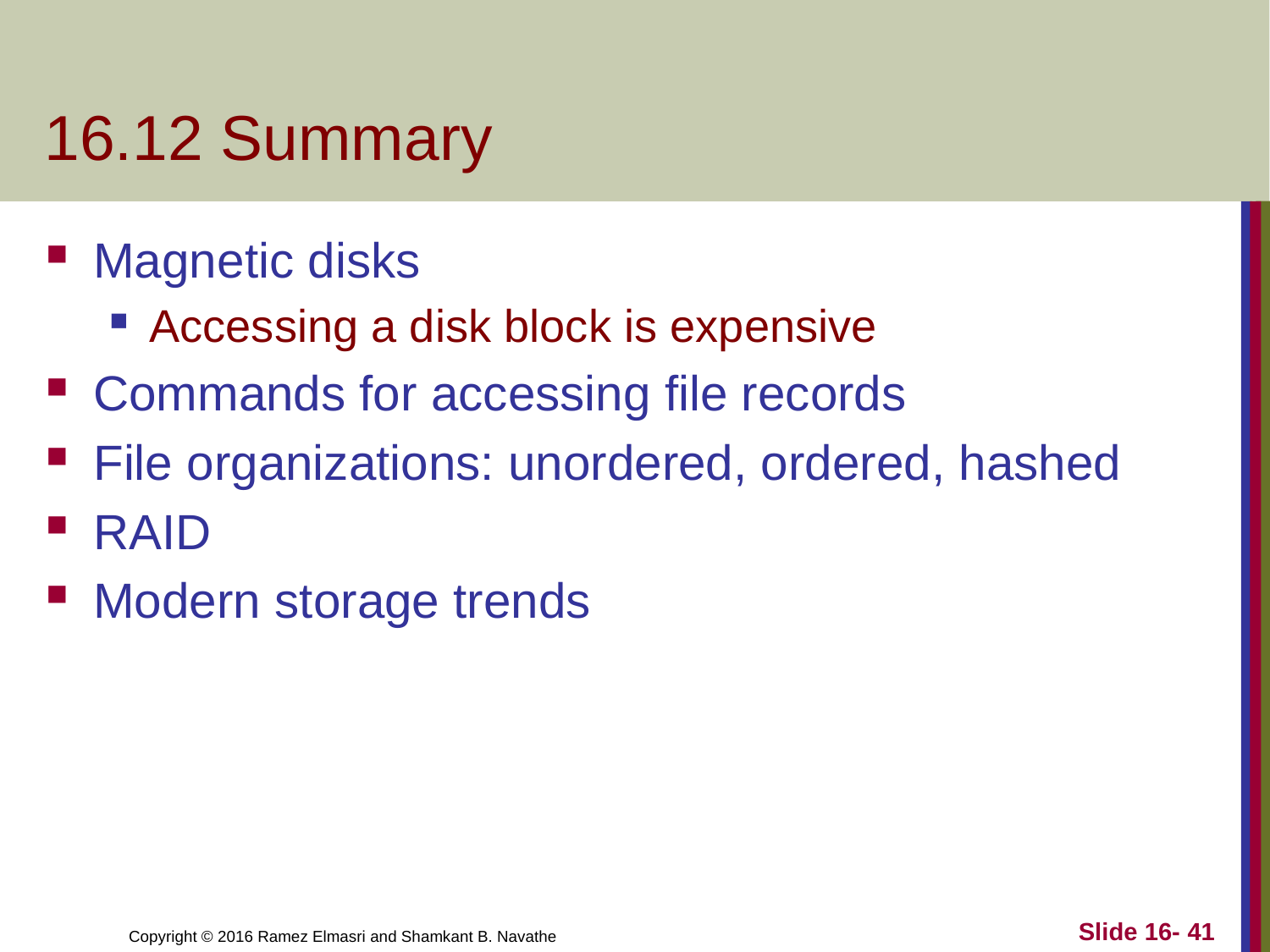

# 16.12 Summary
Magnetic disks
Accessing a disk block is expensive
Commands for accessing file records
File organizations: unordered, ordered, hashed
RAID
Modern storage trends
Slide 16- 41